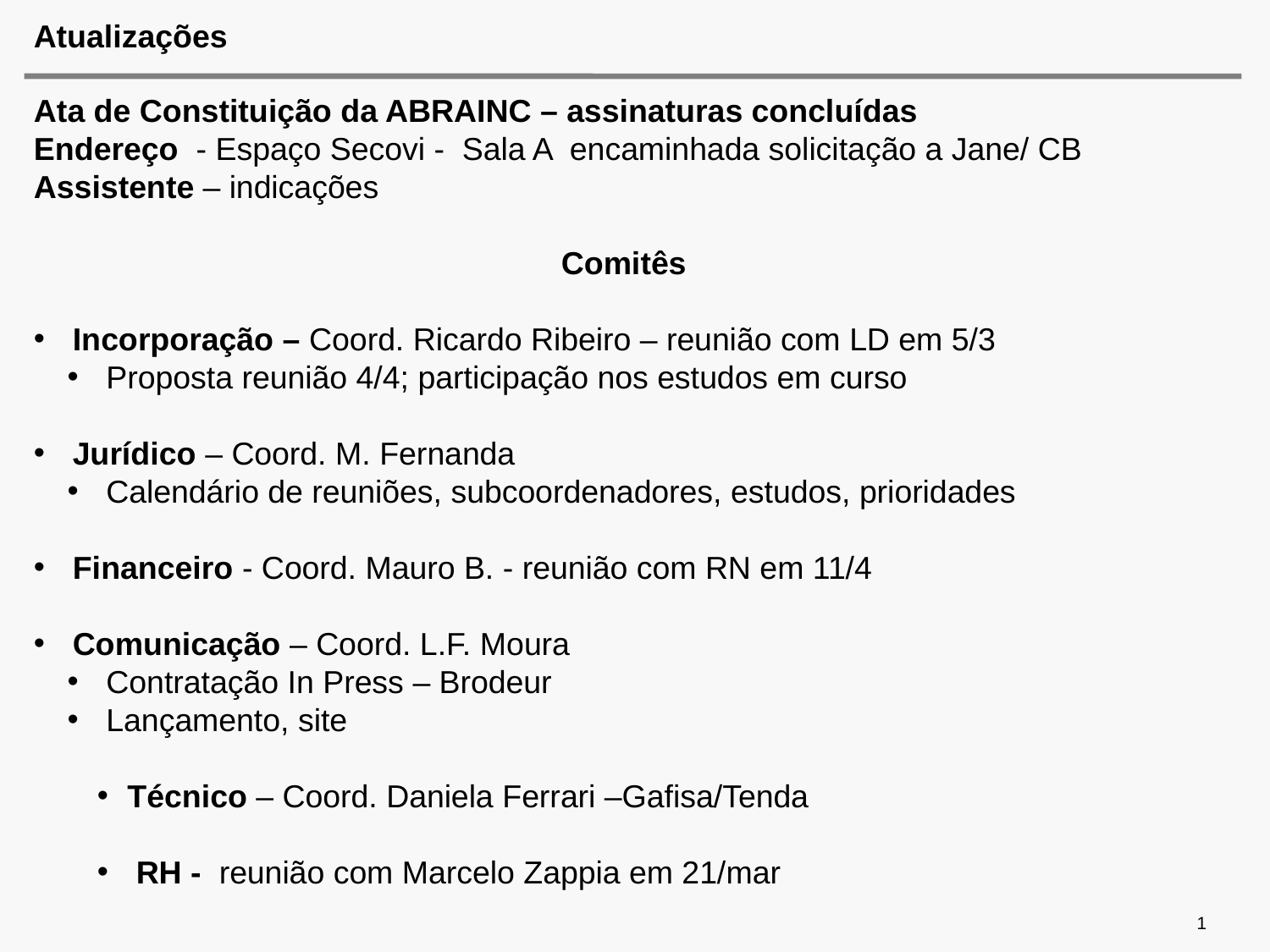

# Atualizações

Ata de Constituição da ABRAINC – assinaturas concluídas
Endereço  - Espaço Secovi -  Sala A  encaminhada solicitação a Jane/ CB
Assistente – indicações

Comitês

 Incorporação – Coord. Ricardo Ribeiro – reunião com LD em 5/3
 Proposta reunião 4/4; participação nos estudos em curso

 Jurídico – Coord. M. Fernanda
 Calendário de reuniões, subcoordenadores, estudos, prioridades

 Financeiro - Coord. Mauro B. - reunião com RN em 11/4

 Comunicação – Coord. L.F. Moura
 Contratação In Press – Brodeur
 Lançamento, site

Técnico – Coord. Daniela Ferrari –Gafisa/Tenda

 RH -  reunião com Marcelo Zappia em 21/mar

1